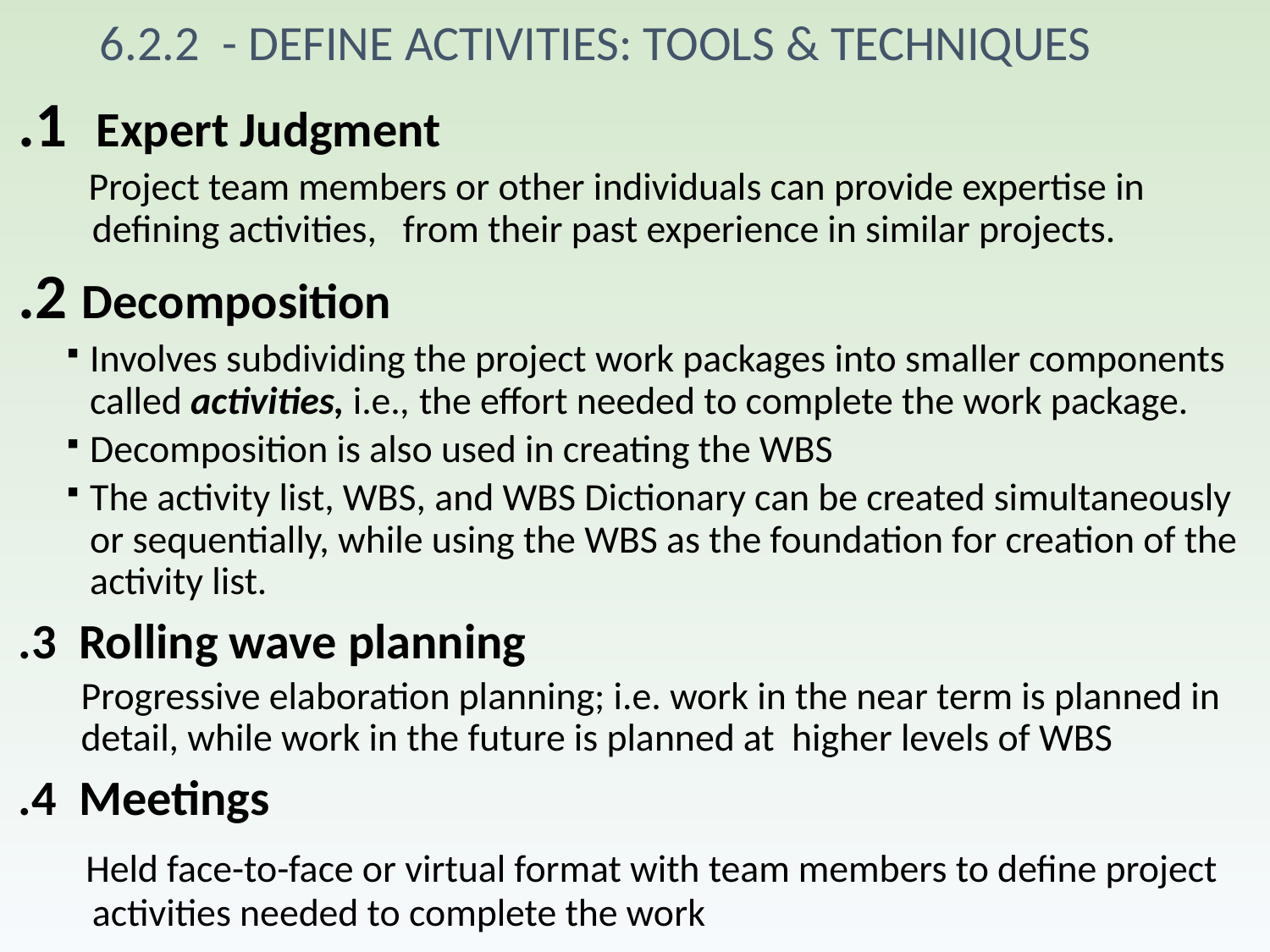

6.2.2  - Define ACTIVITIES: TOOLS & TECHNIQUES
#
.1  Expert Judgment
  Project team members or other individuals can provide expertise in defining activities,   from their past experience in similar projects.
.2 Decomposition
Involves subdividing the project work packages into smaller components called activities, i.e., the effort needed to complete the work package.
Decomposition is also used in creating the WBS
The activity list, WBS, and WBS Dictionary can be created simultaneously or sequentially, while using the WBS as the foundation for creation of the activity list.
.3  Rolling wave planning
Progressive elaboration planning; i.e. work in the near term is planned in detail, while work in the future is planned at  higher levels of WBS
.4  Meetings
      Held face-to-face or virtual format with team members to define project   activities needed to complete the work